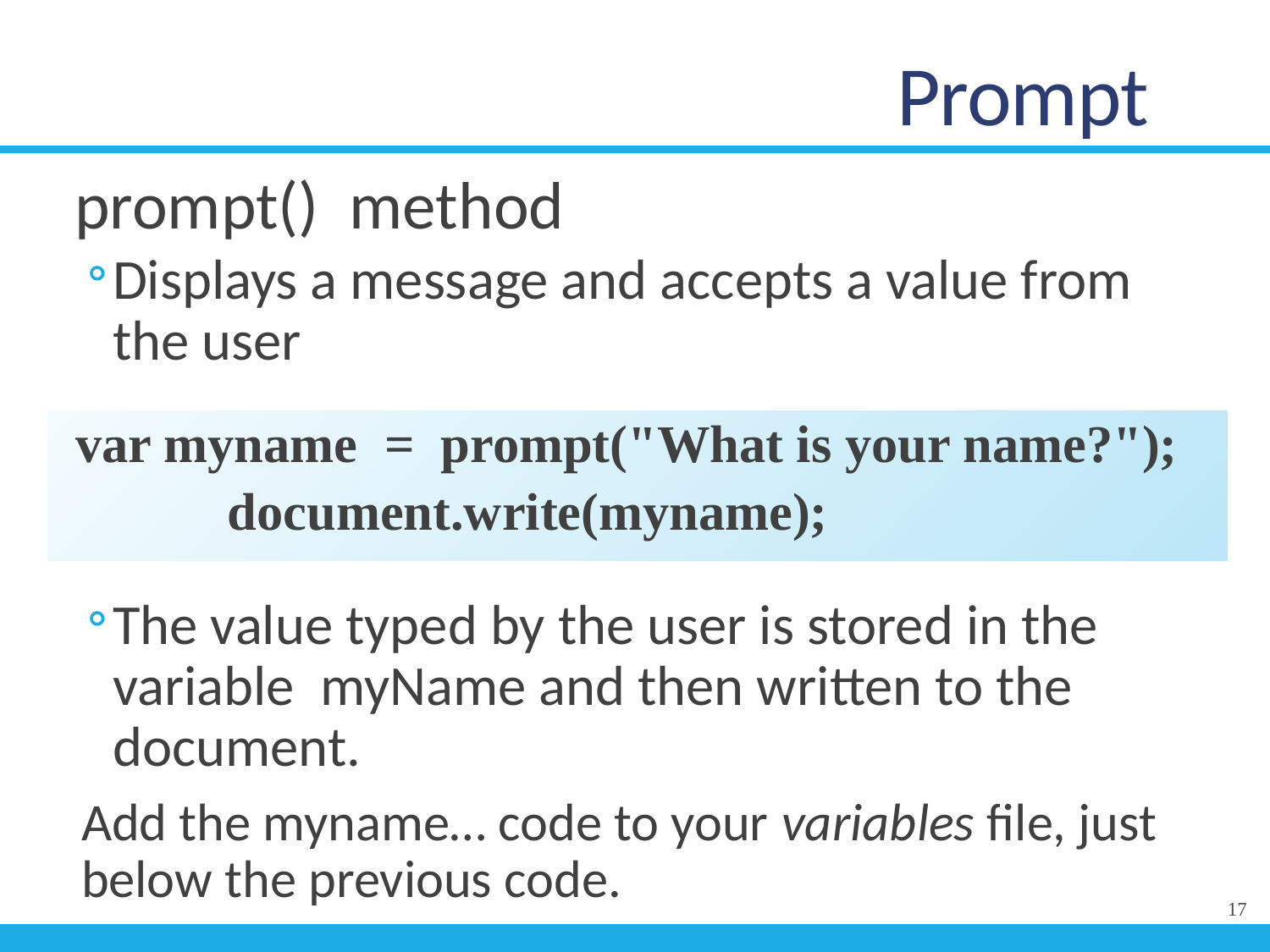

# Prompt
prompt()  method
Displays a message and accepts a value from the user
var myname  =  prompt("What is your name?");
		document.write(myname);
The value typed by the user is stored in the variable  myName and then written to the document.
Add the myname… code to your variables file, just below the previous code.
17